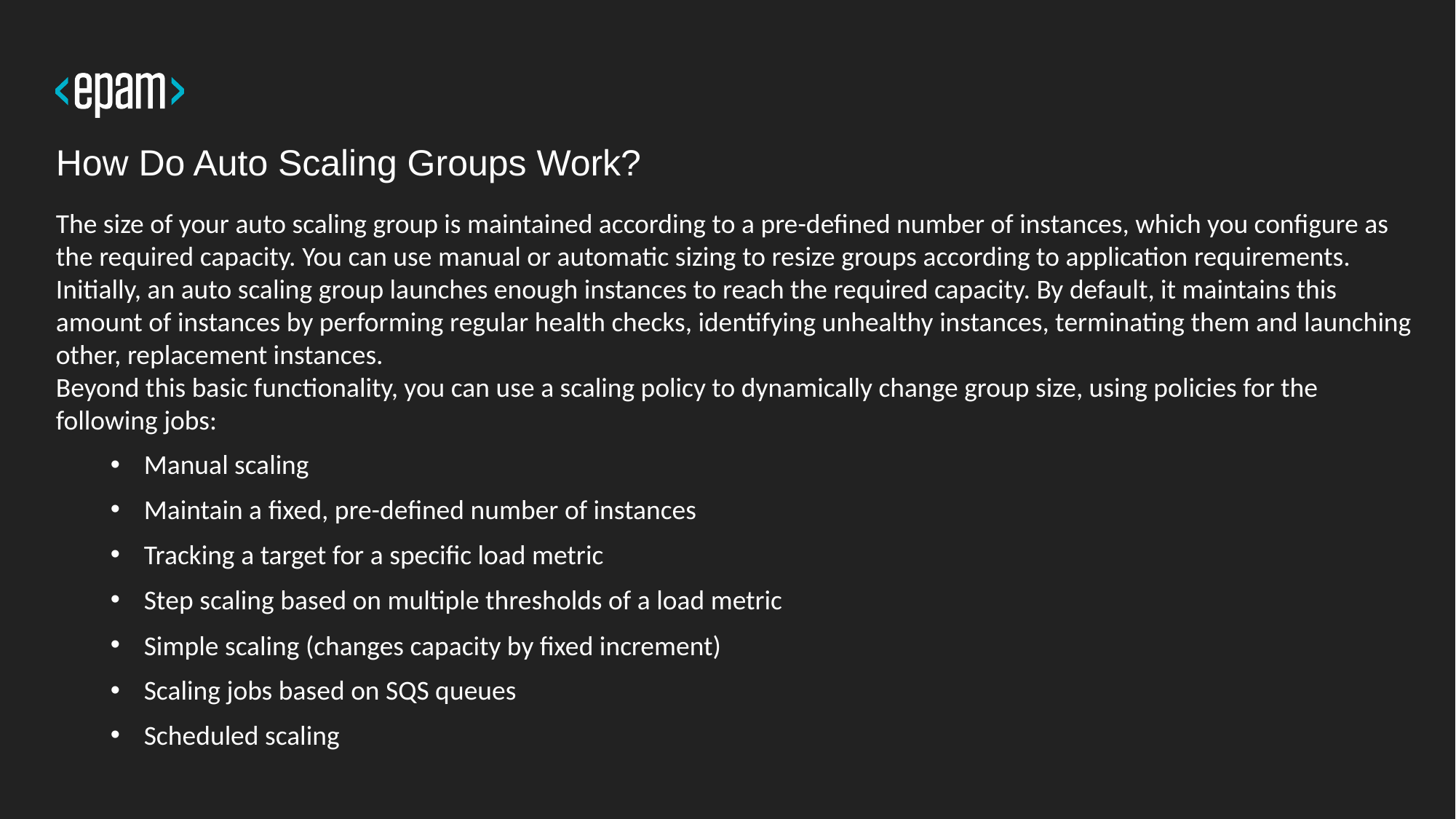

# How Do Auto Scaling Groups Work?
The size of your auto scaling group is maintained according to a pre-defined number of instances, which you configure as the required capacity. You can use manual or automatic sizing to resize groups according to application requirements.
Initially, an auto scaling group launches enough instances to reach the required capacity. By default, it maintains this amount of instances by performing regular health checks, identifying unhealthy instances, terminating them and launching other, replacement instances.
Beyond this basic functionality, you can use a scaling policy to dynamically change group size, using policies for the following jobs:
 Manual scaling
 Maintain a fixed, pre-defined number of instances
 Tracking a target for a specific load metric
 Step scaling based on multiple thresholds of a load metric
 Simple scaling (changes capacity by fixed increment)
 Scaling jobs based on SQS queues
 Scheduled scaling